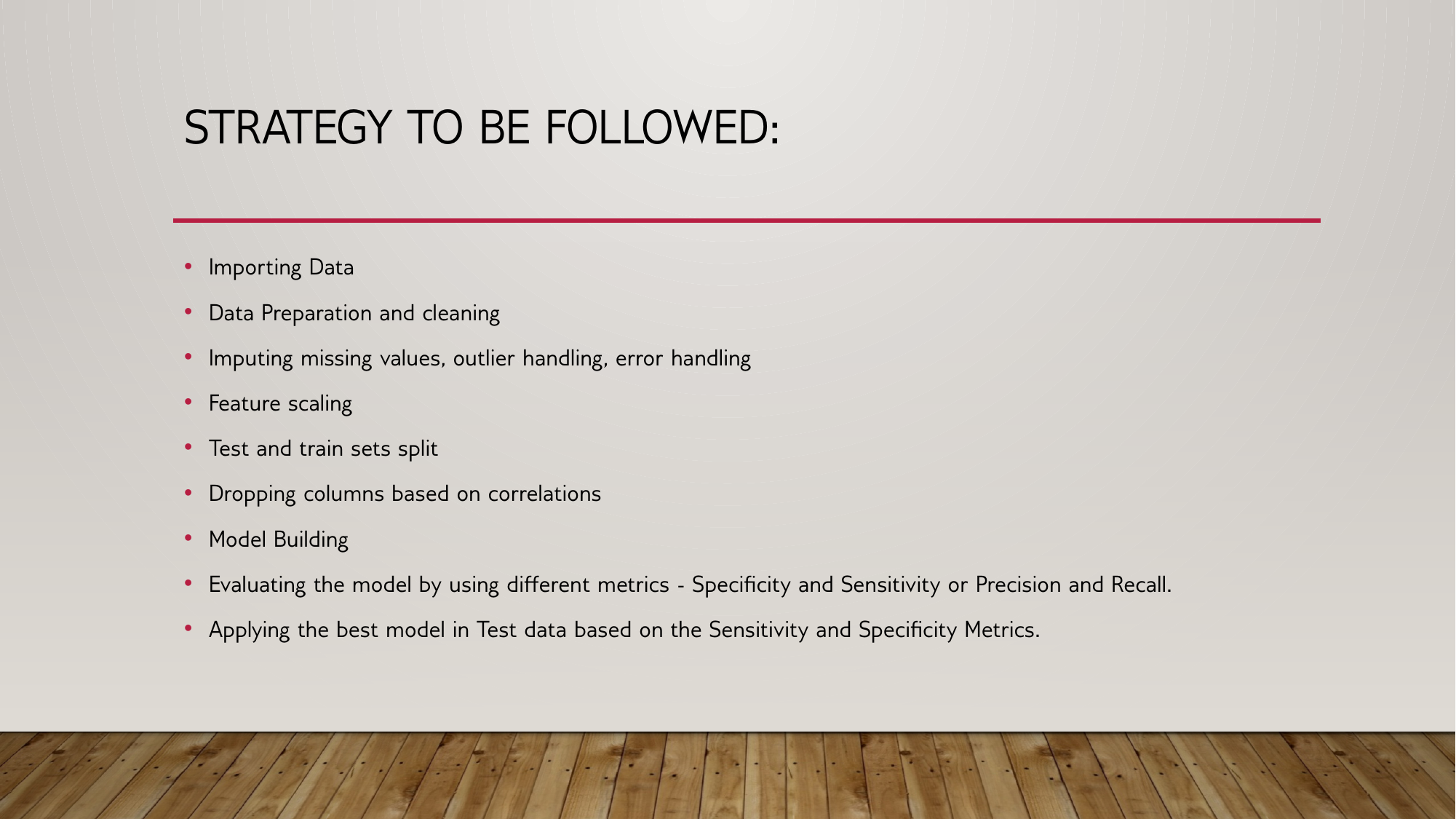

# Strategy to be followed:
Importing Data
Data Preparation and cleaning
Imputing missing values, outlier handling, error handling
Feature scaling
Test and train sets split
Dropping columns based on correlations
Model Building
Evaluating the model by using different metrics - Specificity and Sensitivity or Precision and Recall.
Applying the best model in Test data based on the Sensitivity and Specificity Metrics.